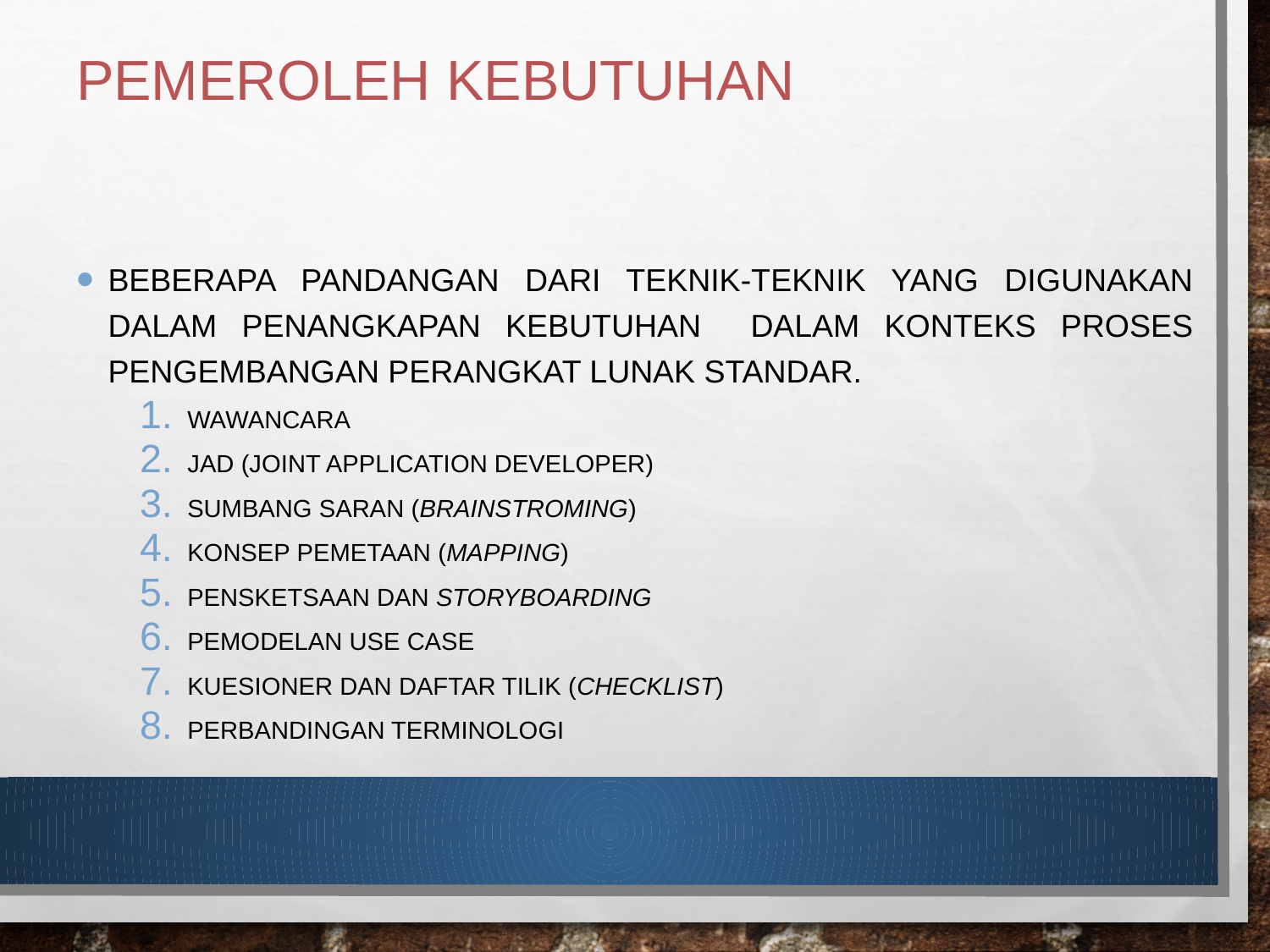

# PEMEROLEH KEBUTUHAN
Beberapa pandangan dari teknik-teknik yang digunakan dalam penangkapan kebutuhan  dalam konteks proses pengembangan perangkat lunak standar.
Wawancara
JAD (Joint Application Developer)
Sumbang Saran (Brainstroming)
Konsep Pemetaan (Mapping)
Pensketsaan dan Storyboarding
Pemodelan Use Case
Kuesioner dan Daftar Tilik (Checklist)
Perbandingan Terminologi